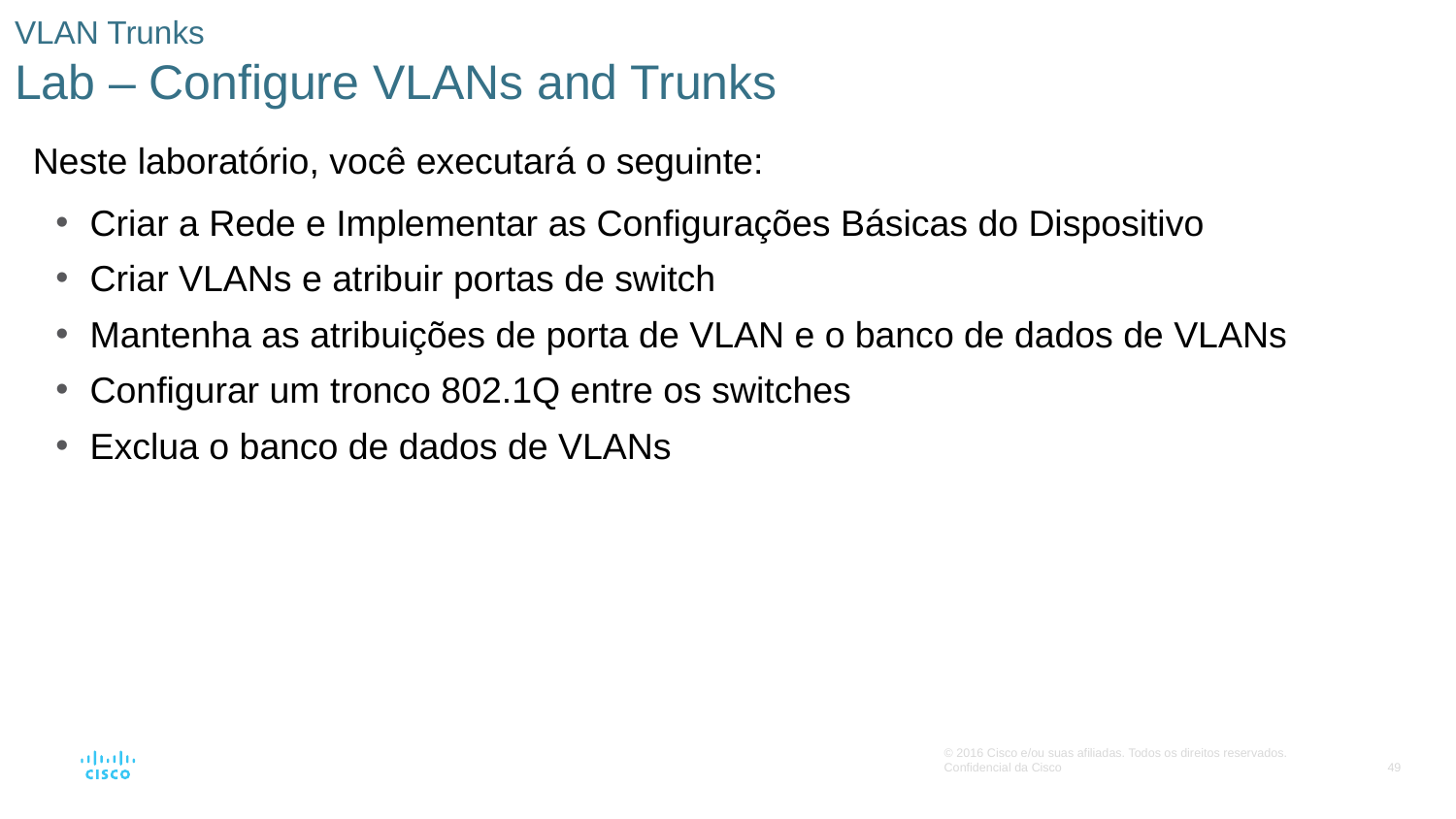

# VLAN Trunks Lab – Configure VLANs and Trunks
Neste laboratório, você executará o seguinte:
Criar a Rede e Implementar as Configurações Básicas do Dispositivo
Criar VLANs e atribuir portas de switch
Mantenha as atribuições de porta de VLAN e o banco de dados de VLANs
Configurar um tronco 802.1Q entre os switches
Exclua o banco de dados de VLANs